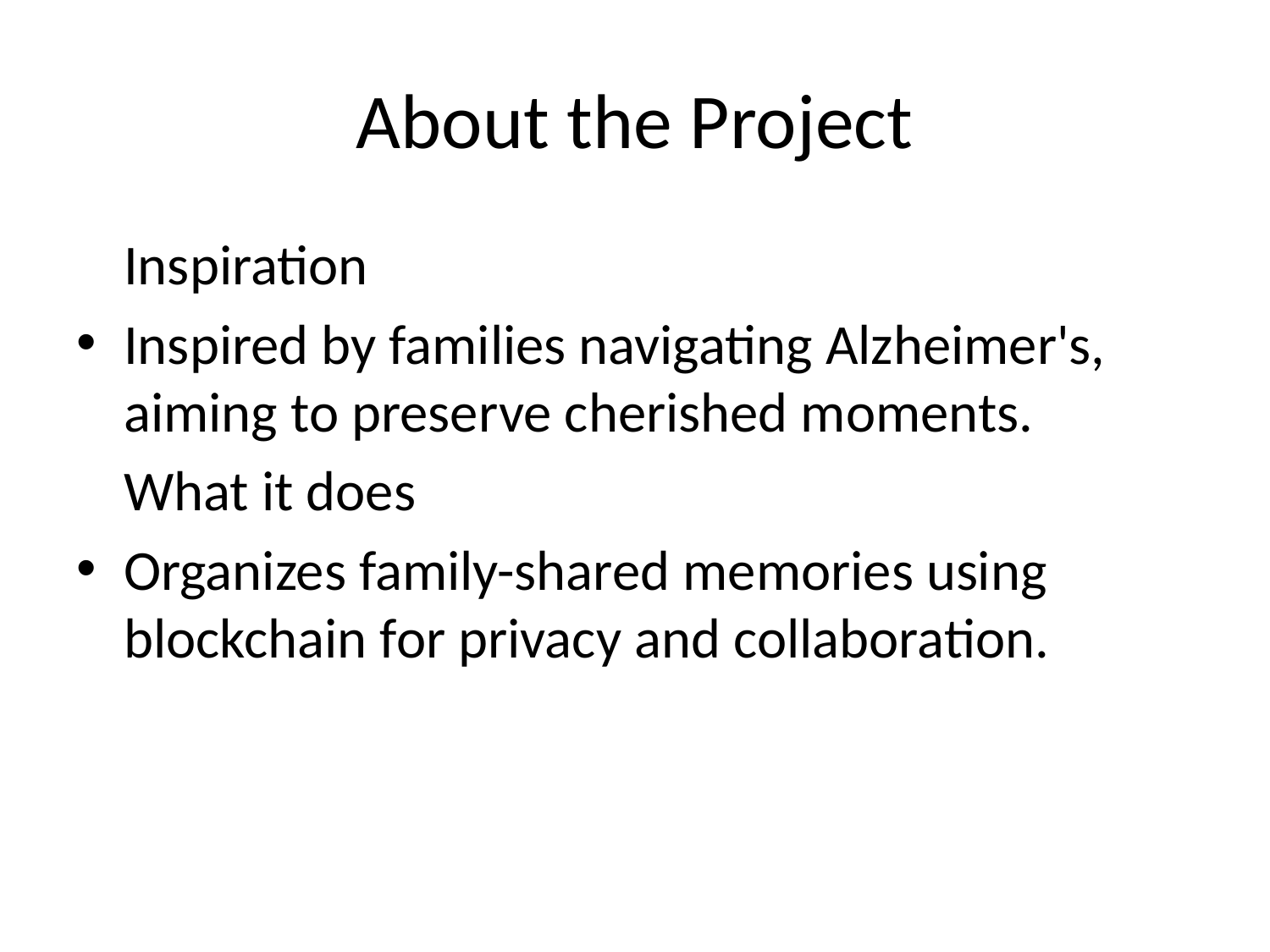

# About the Project
Inspiration
Inspired by families navigating Alzheimer's, aiming to preserve cherished moments.
What it does
Organizes family-shared memories using blockchain for privacy and collaboration.